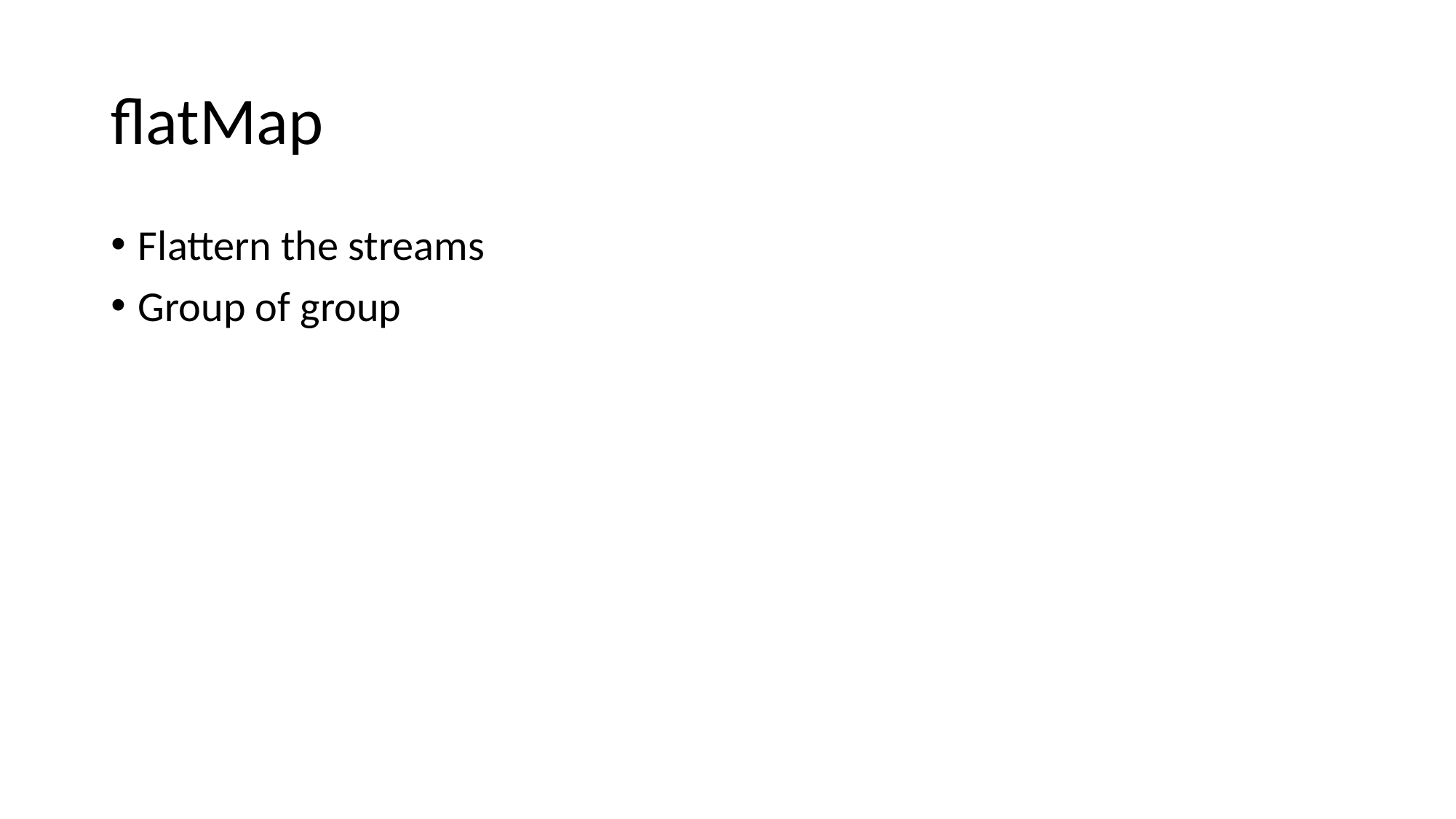

# flatMap
Flattern the streams
Group of group